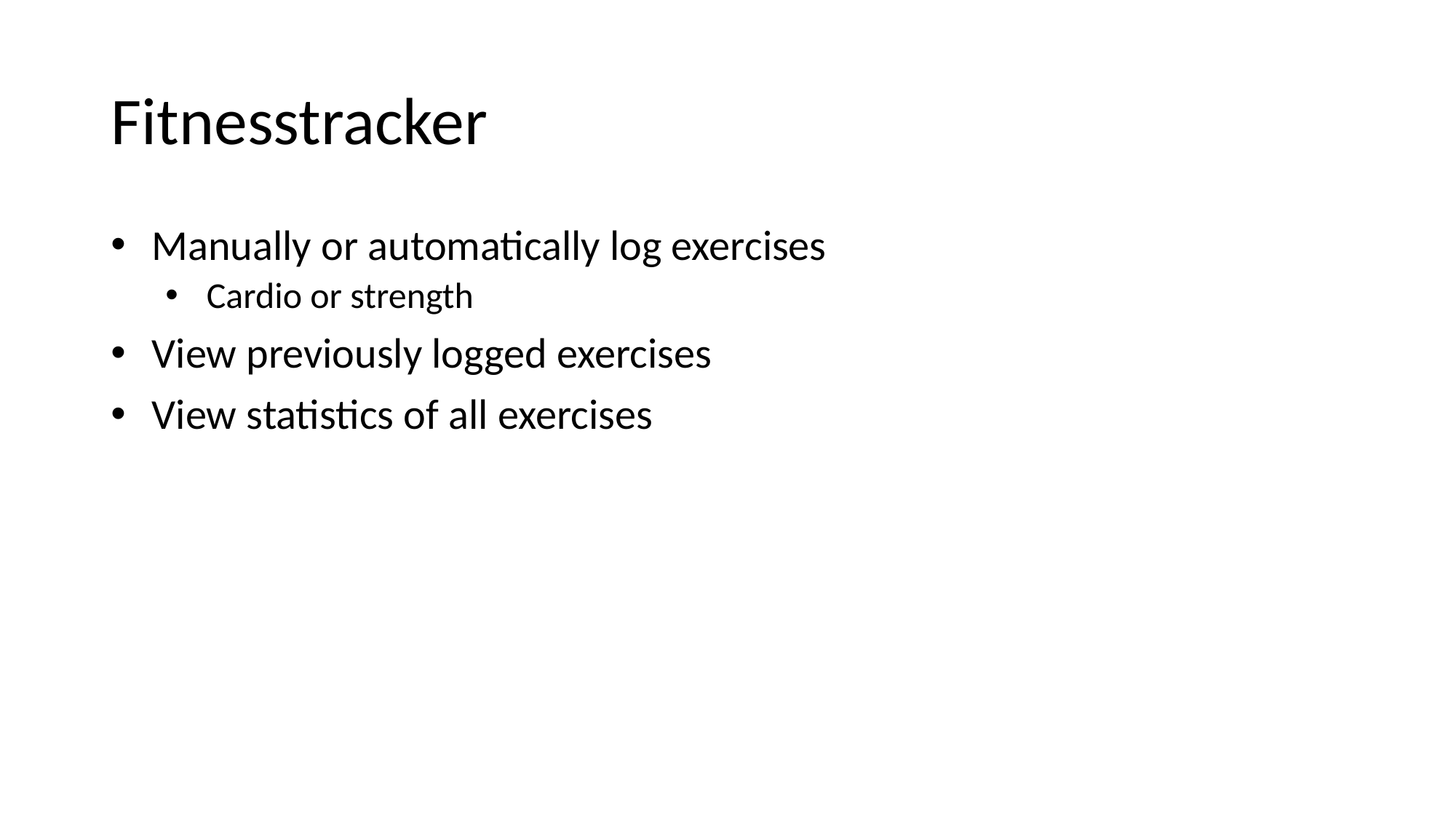

# Fitnesstracker
Manually or automatically log exercises
Cardio or strength
View previously logged exercises
View statistics of all exercises